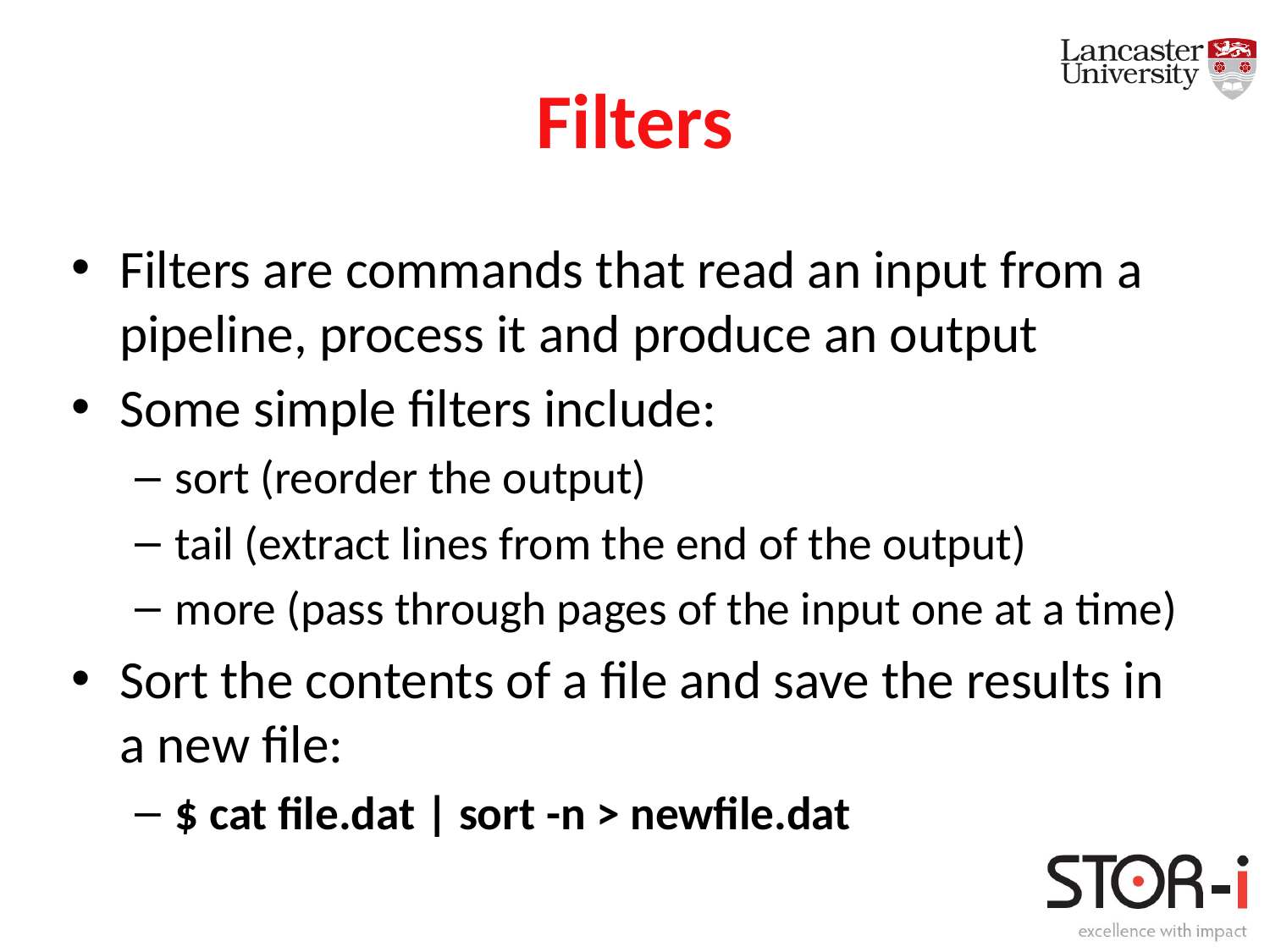

# Filters
Filters are commands that read an input from a pipeline, process it and produce an output
Some simple filters include:
sort (reorder the output)
tail (extract lines from the end of the output)
more (pass through pages of the input one at a time)
Sort the contents of a file and save the results in a new file:
$ cat file.dat | sort -n > newfile.dat